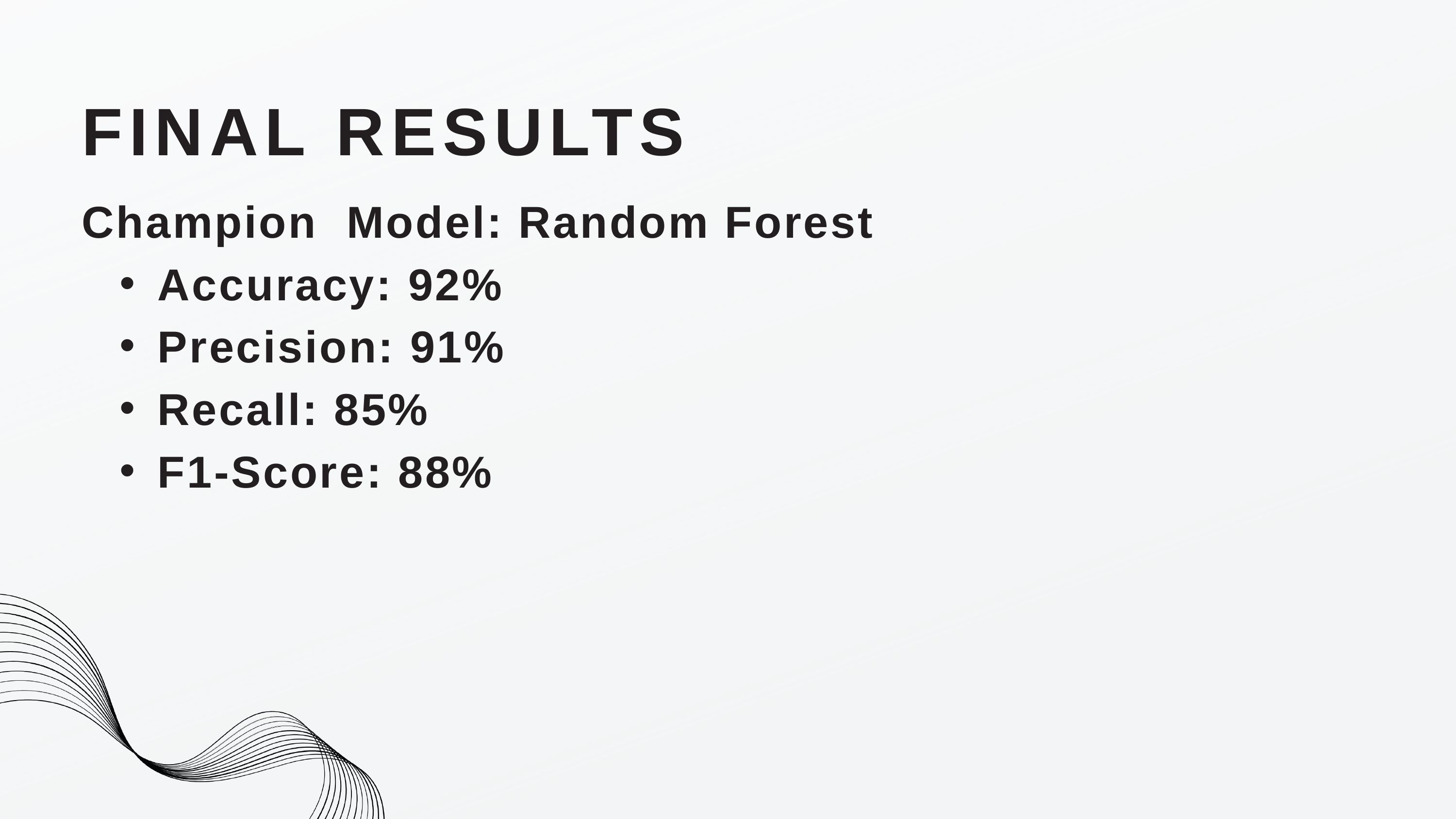

FINAL RESULTS

Champion  Model: Random Forest
Accuracy: 92%
Precision: 91%
Recall: 85%
F1-Score: 88%